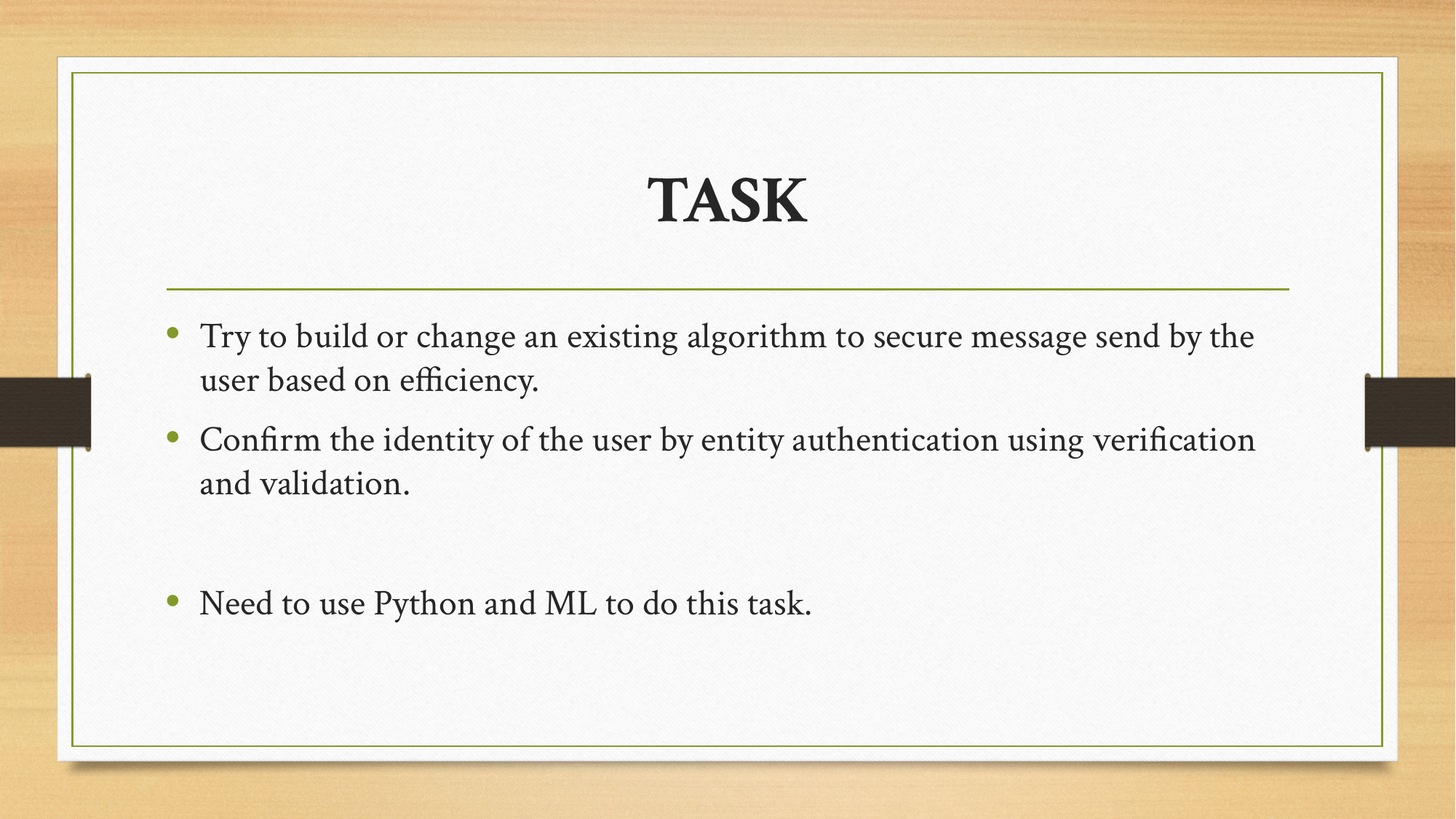

# TASK
Try to build or change an existing algorithm to secure message send by the user based on efficiency.
Confirm the identity of the user by entity authentication using verification and validation.

Need to use Python and ML to do this task.